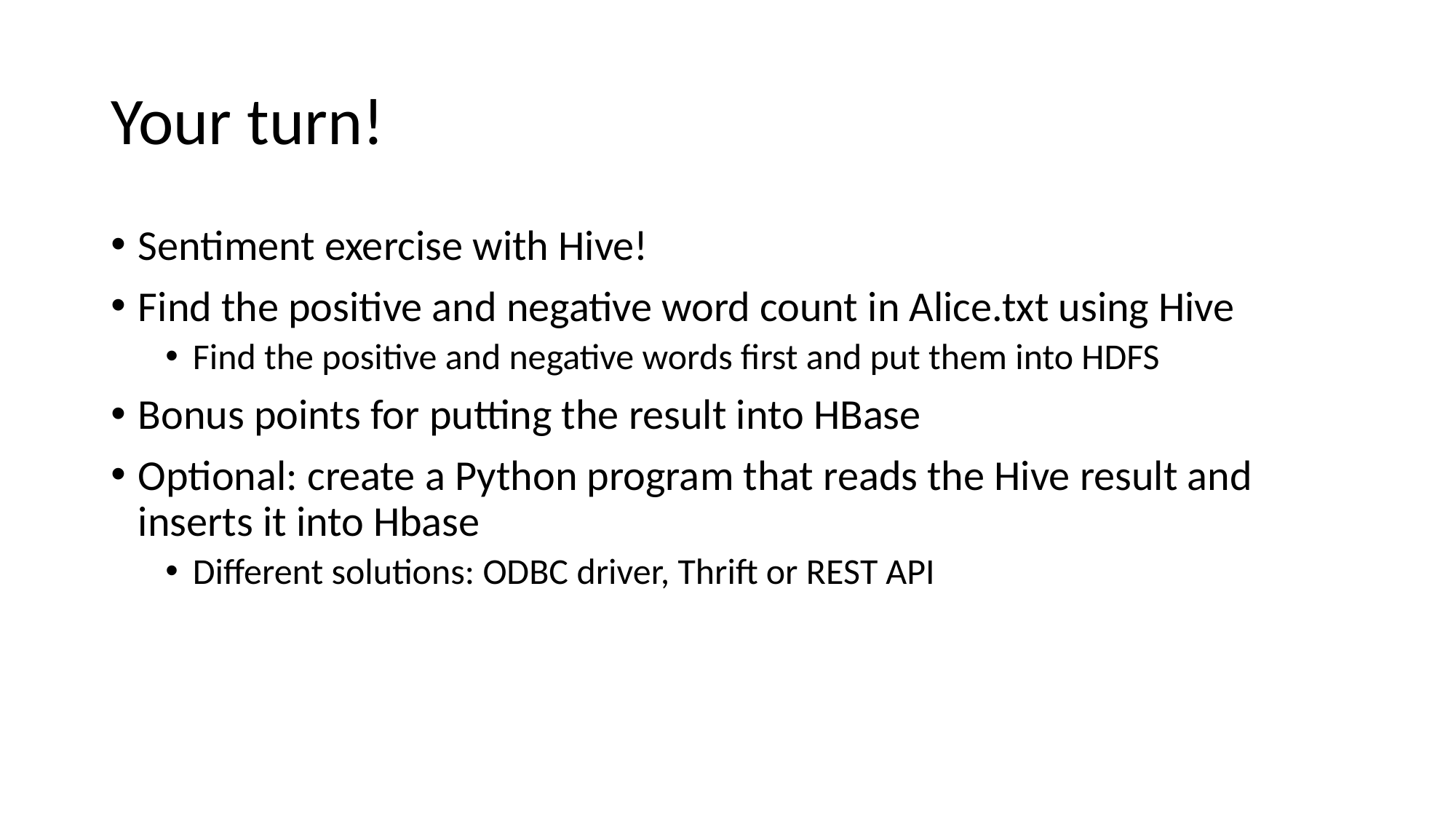

# Your turn!
Sentiment exercise with Hive!
Find the positive and negative word count in Alice.txt using Hive
Find the positive and negative words first and put them into HDFS
Bonus points for putting the result into HBase
Optional: create a Python program that reads the Hive result and inserts it into Hbase
Different solutions: ODBC driver, Thrift or REST API